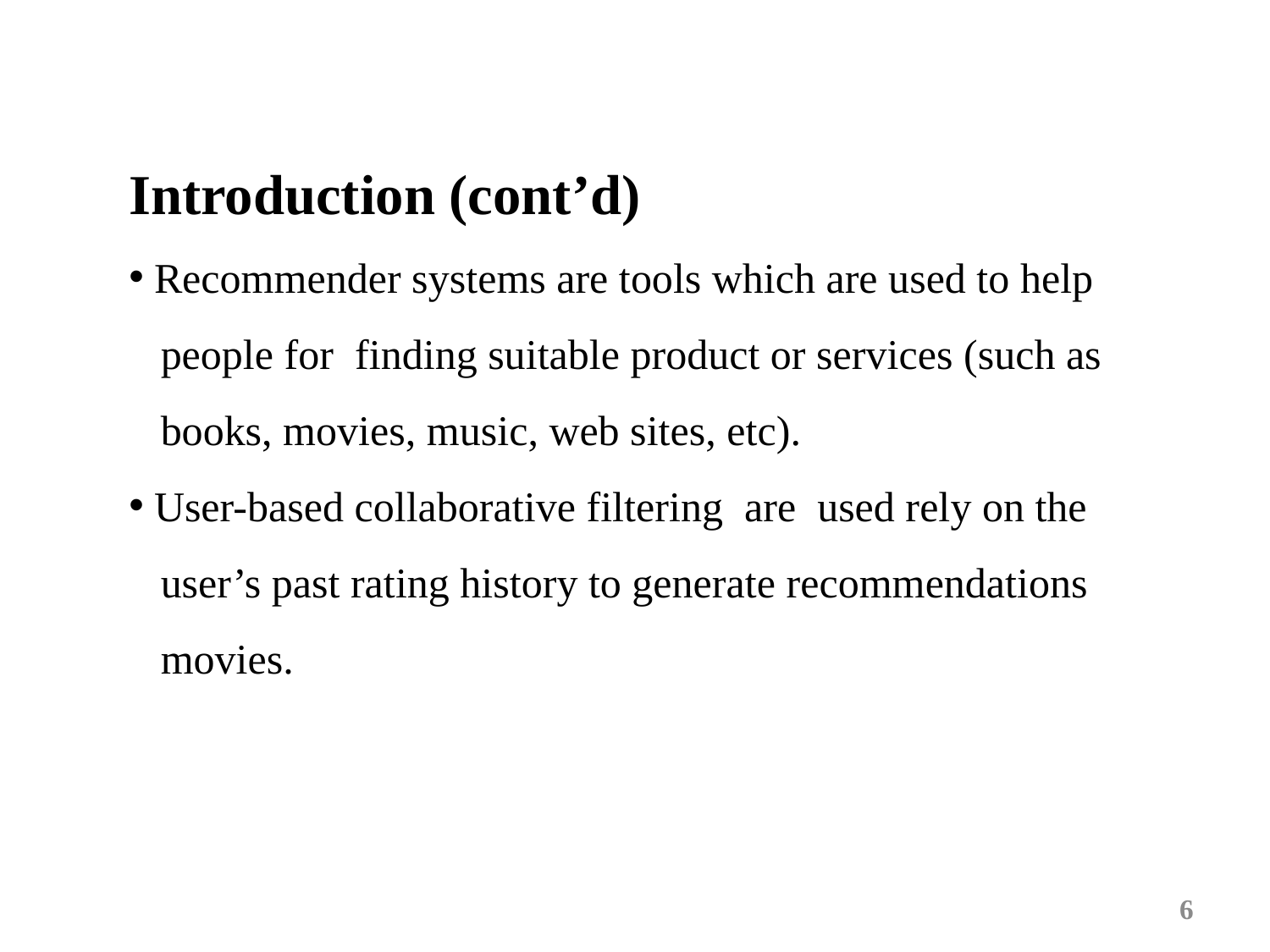

Introduction (cont’d)
 Recommender systems are tools which are used to help
   people for  finding suitable product or services (such as
   books, movies, music, web sites, etc).
 User-based collaborative filtering  are  used rely on the
   user’s past rating history to generate recommendations
   movies.
6